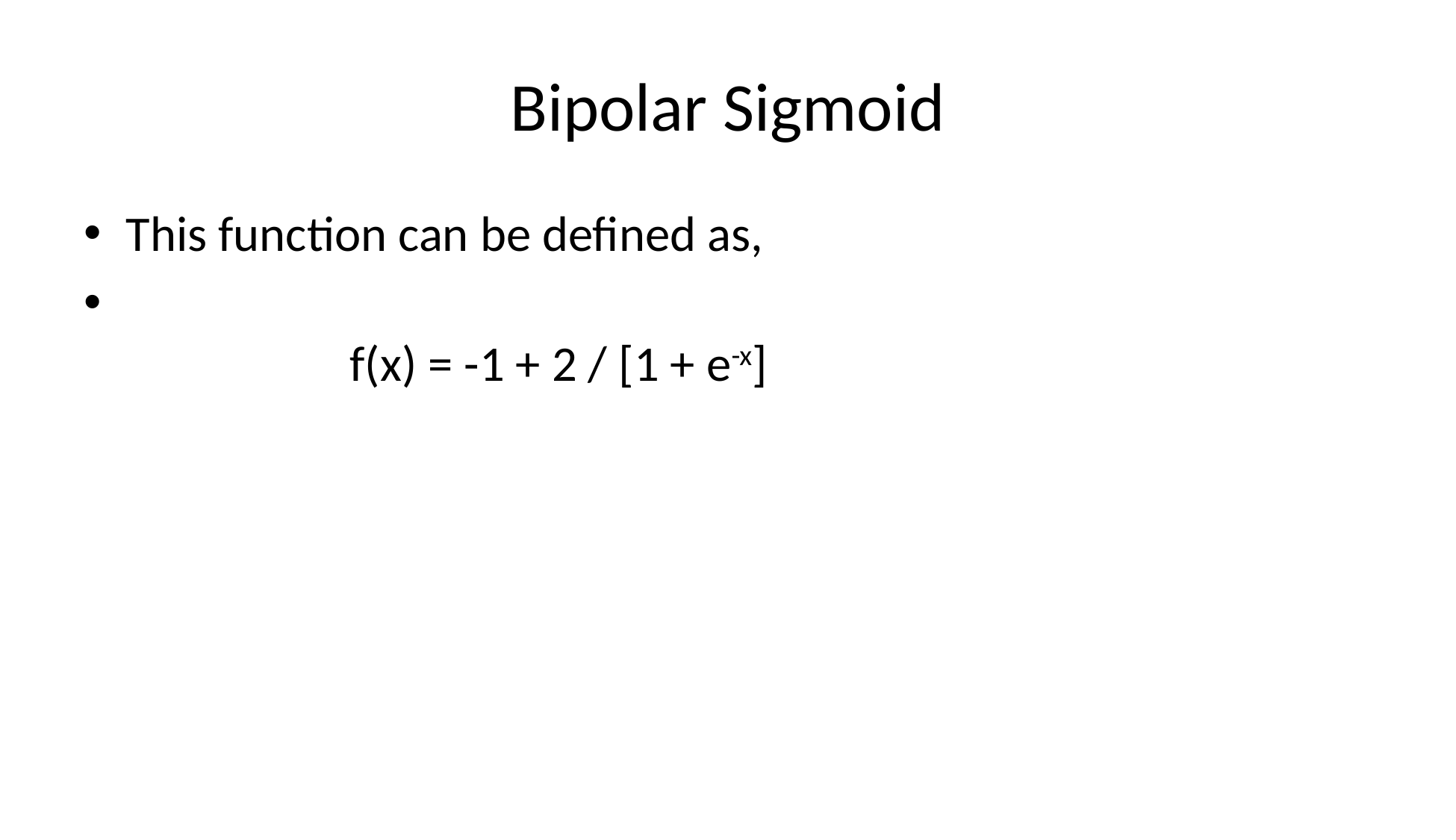

# Bipolar Sigmoid
This function can be defined as,
		f(x) = -1 + 2 / [1 + e-x]